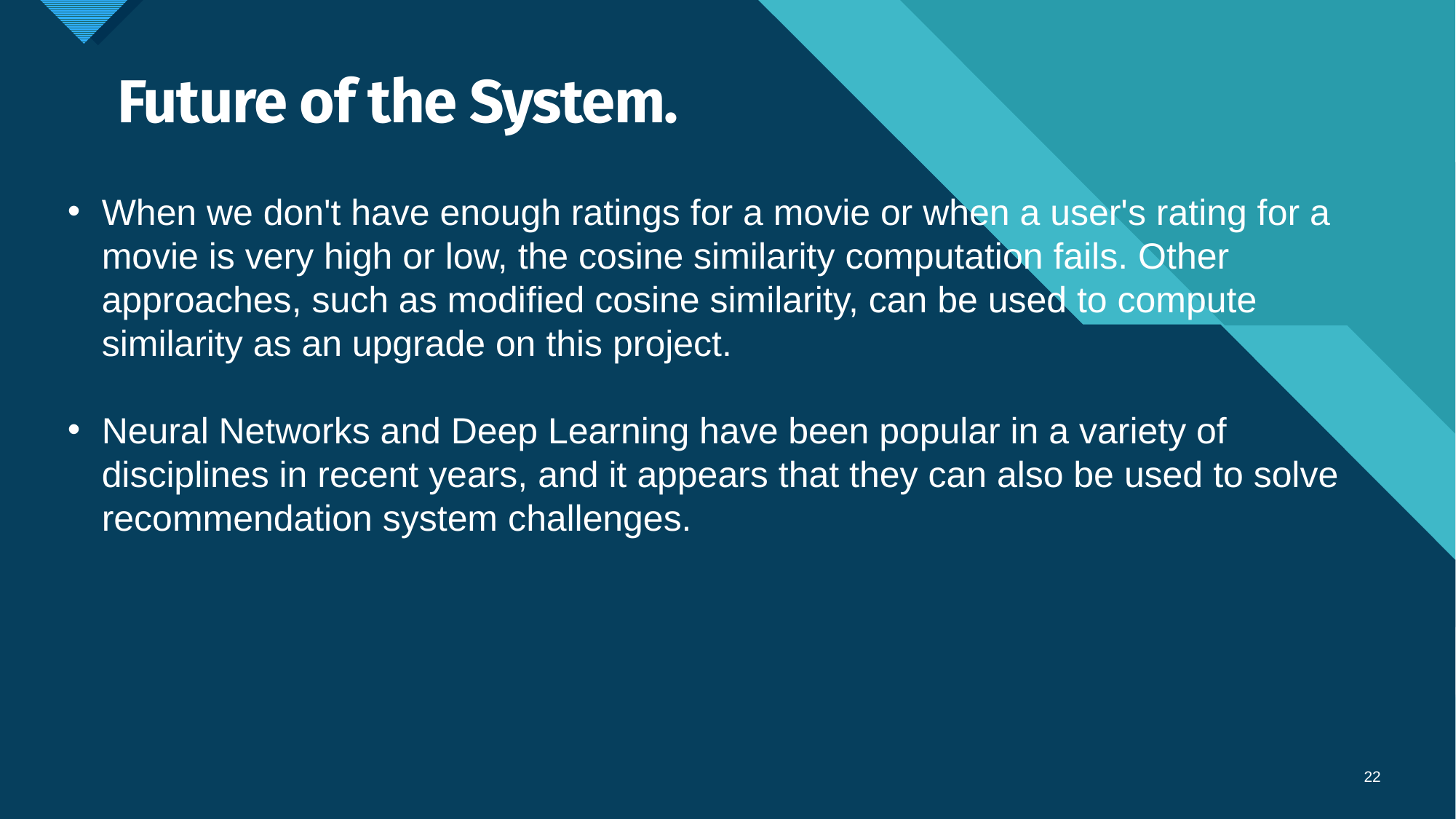

# Future of the System.
When we don't have enough ratings for a movie or when a user's rating for a movie is very high or low, the cosine similarity computation fails. Other approaches, such as modified cosine similarity, can be used to compute similarity as an upgrade on this project.

Neural Networks and Deep Learning have been popular in a variety of disciplines in recent years, and it appears that they can also be used to solve recommendation system challenges.

22